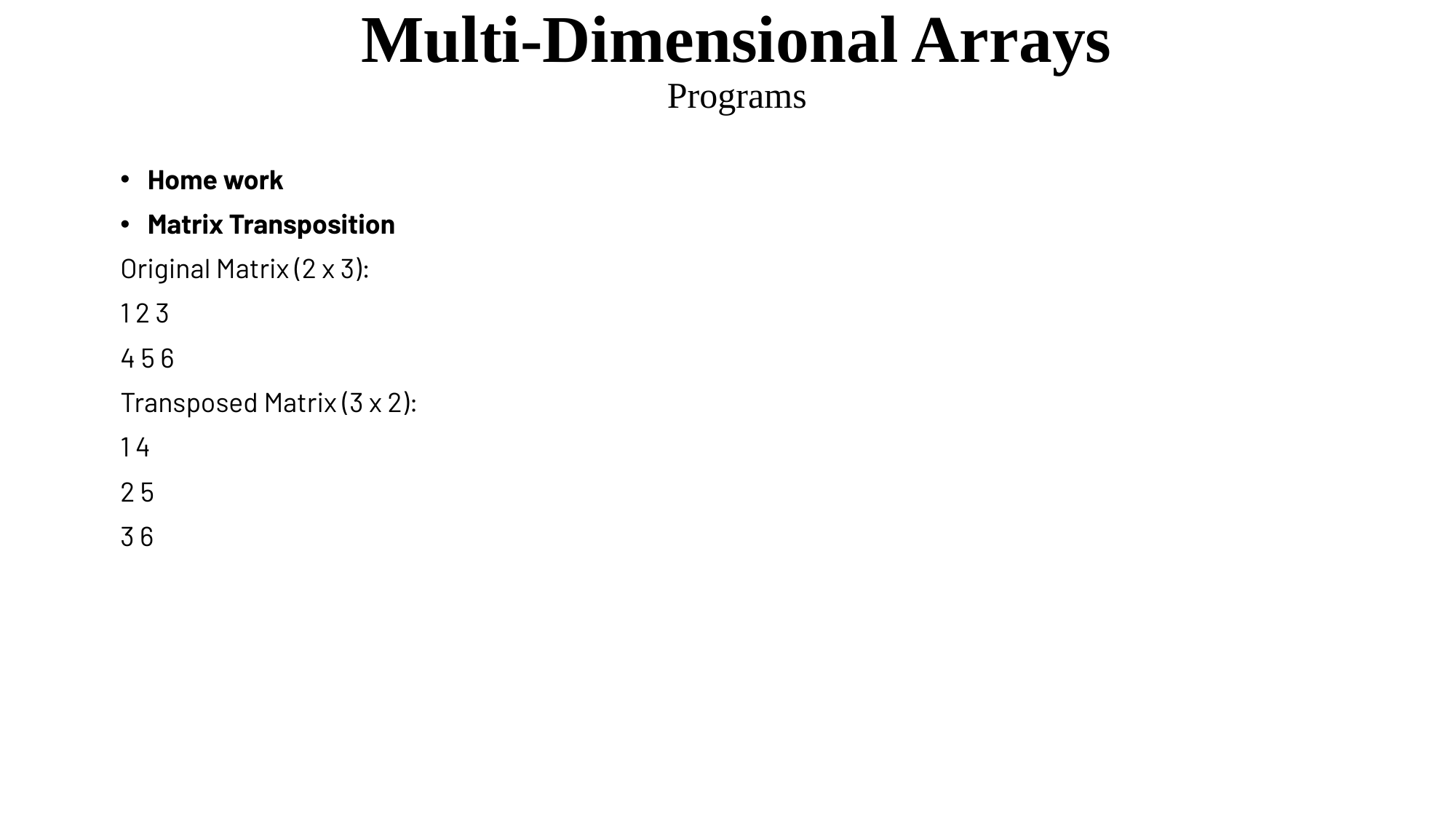

# Multi-Dimensional Arrays Programs

Home work
Matrix Transposition
Original Matrix (2 x 3):
1 2 3
4 5 6
Transposed Matrix (3 x 2):
1 4
2 5
3 6